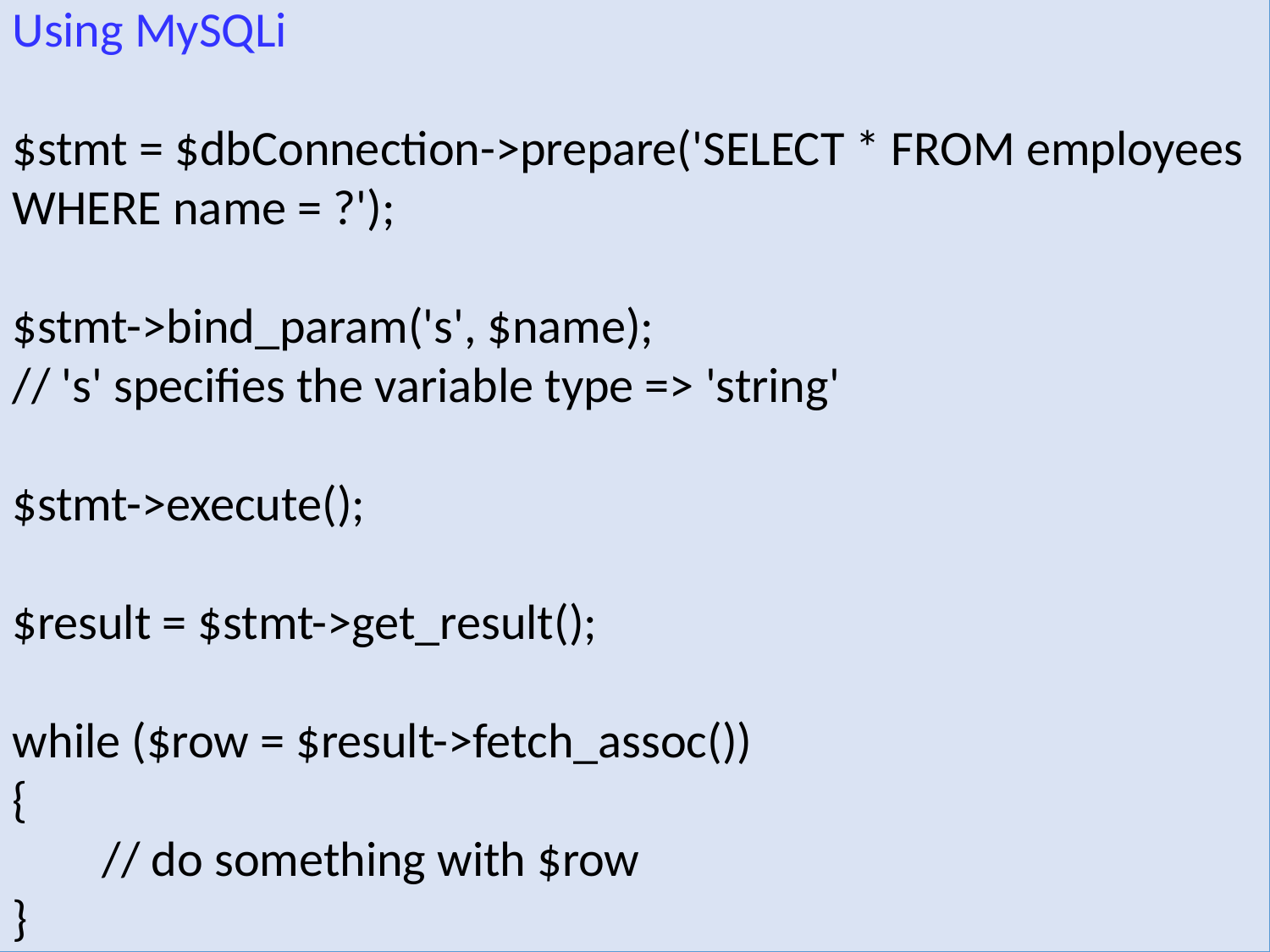

Using MySQLi

$stmt = $dbConnection->prepare('SELECT * FROM employees WHERE name = ?');

$stmt->bind_param('s', $name);
// 's' specifies the variable type => 'string'

$stmt->execute();

$result = $stmt->get_result();

while ($row = $result->fetch_assoc())
{
        // do something with $row
}